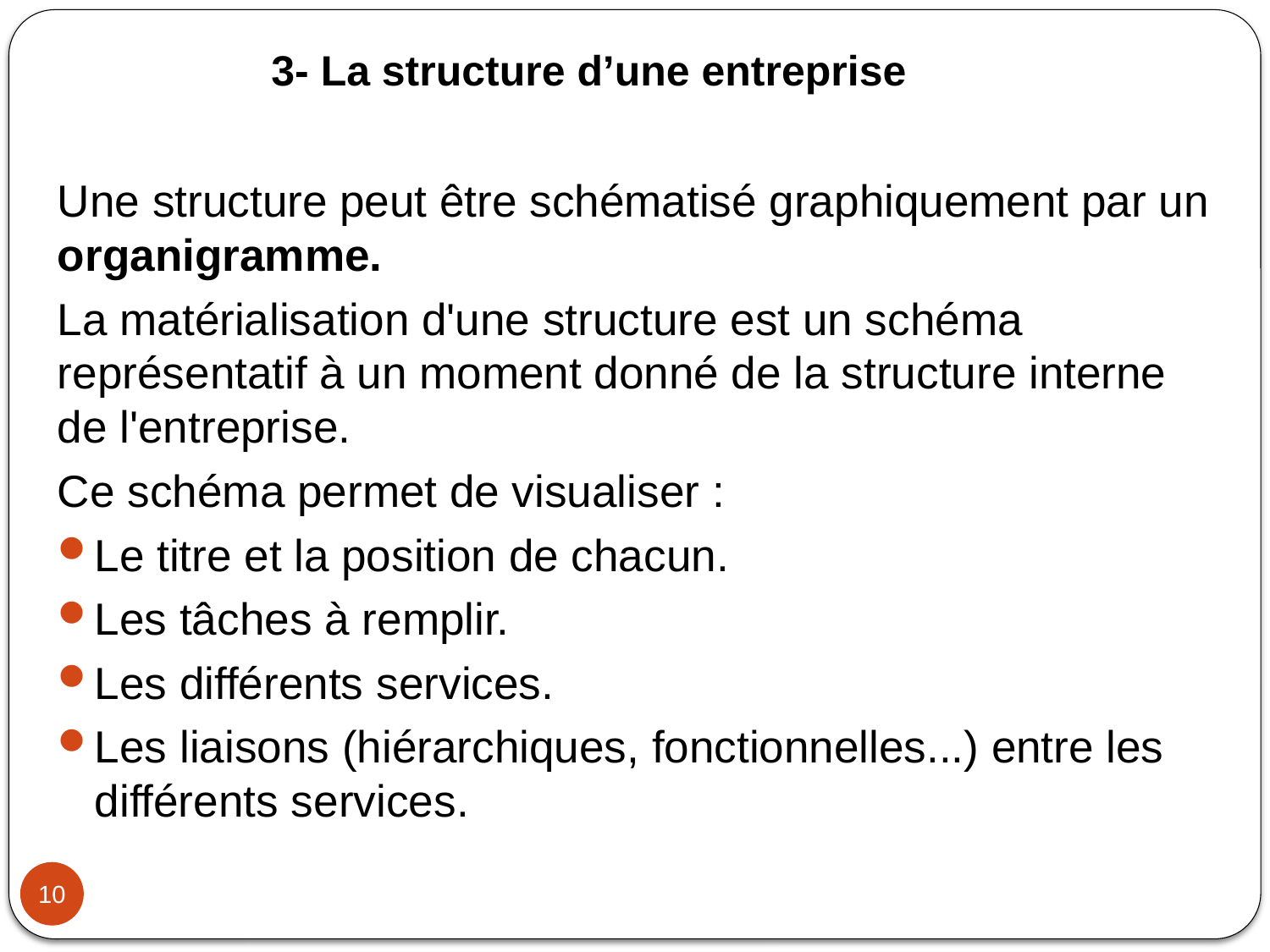

# 3- La structure d’une entreprise
Une structure peut être schématisé graphiquement par un organigramme.
La matérialisation d'une structure est un schéma représentatif à un moment donné de la structure interne de l'entreprise.
Ce schéma permet de visualiser :
Le titre et la position de chacun.
Les tâches à remplir.
Les différents services.
Les liaisons (hiérarchiques, fonctionnelles...) entre les différents services.

10